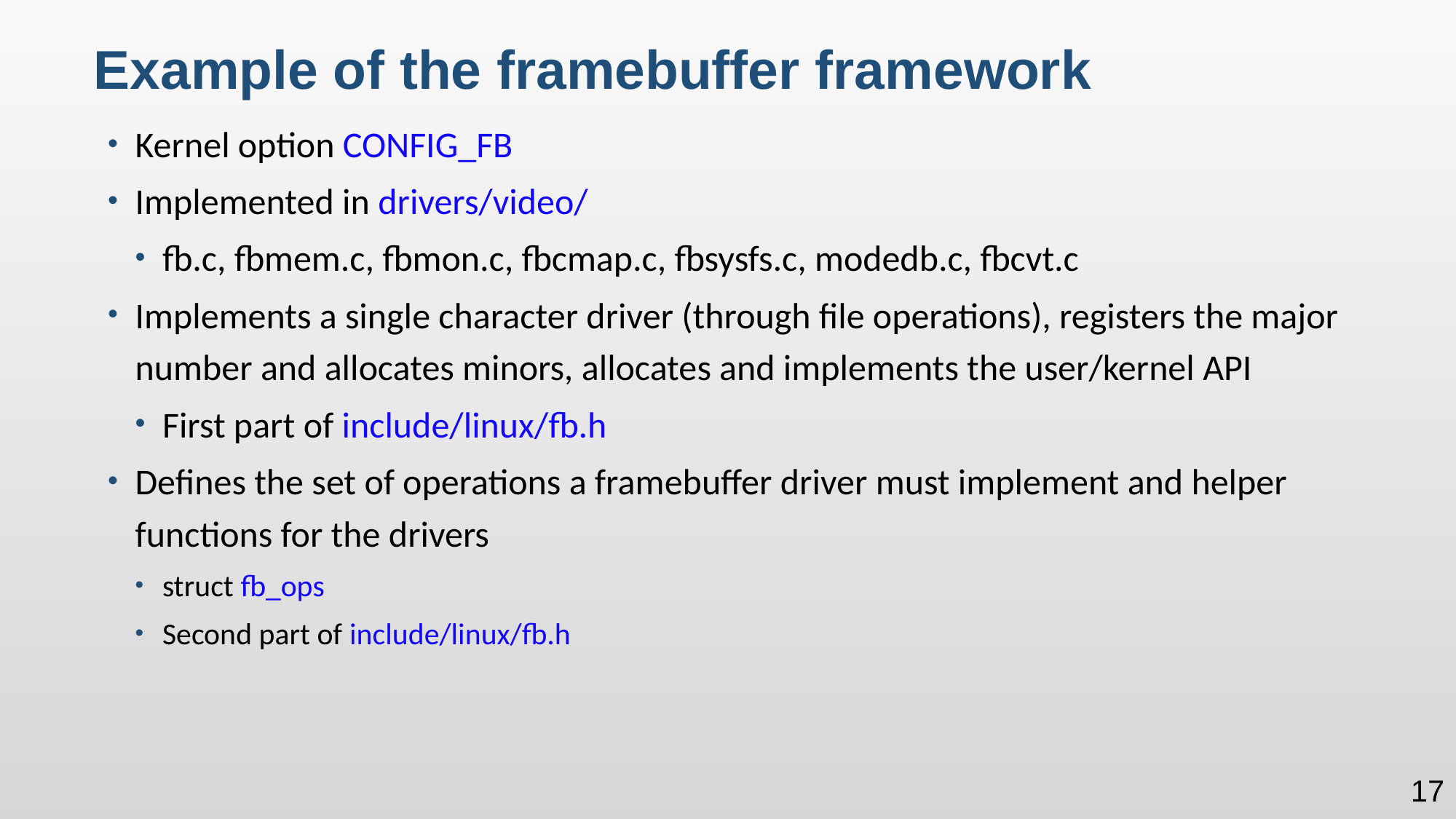

Example of the framebuffer framework
Kernel option CONFIG_FB
Implemented in drivers/video/
fb.c, fbmem.c, fbmon.c, fbcmap.c, fbsysfs.c, modedb.c, fbcvt.c
Implements a single character driver (through file operations), registers the major number and allocates minors, allocates and implements the user/kernel API
First part of include/linux/fb.h
Defines the set of operations a framebuffer driver must implement and helper functions for the drivers
struct fb_ops
Second part of include/linux/fb.h

17